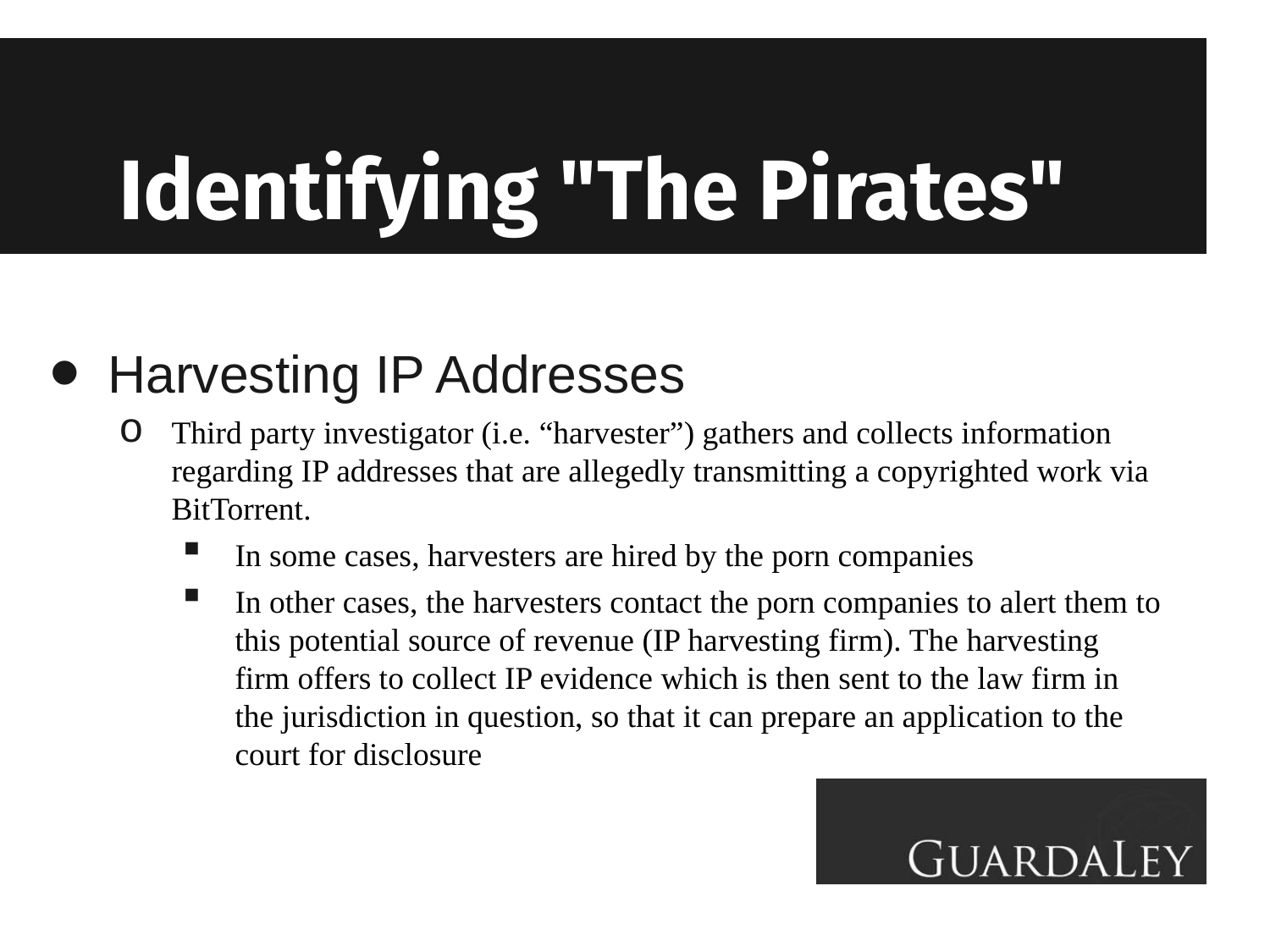

# Identifying "The Pirates"
Harvesting IP Addresses
Third party investigator (i.e. “harvester”) gathers and collects information regarding IP addresses that are allegedly transmitting a copyrighted work via BitTorrent.
In some cases, harvesters are hired by the porn companies
In other cases, the harvesters contact the porn companies to alert them to this potential source of revenue (IP harvesting firm). The harvesting firm offers to collect IP evidence which is then sent to the law firm in the jurisdiction in question, so that it can prepare an application to the court for disclosure